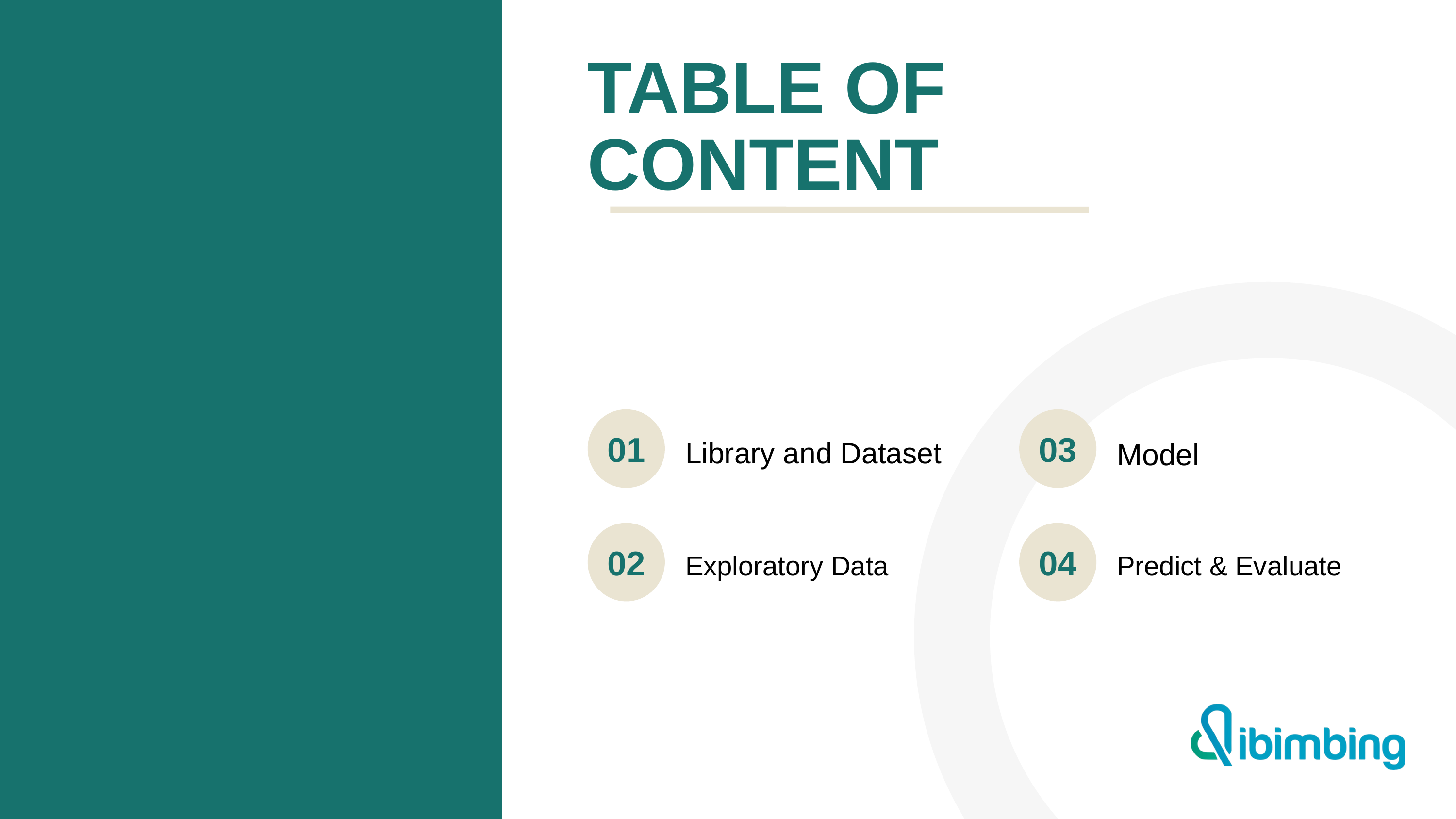

TABLE OF CONTENT

01

03
Library and Dataset
Model

02

04
Exploratory Data
Predict & Evaluate